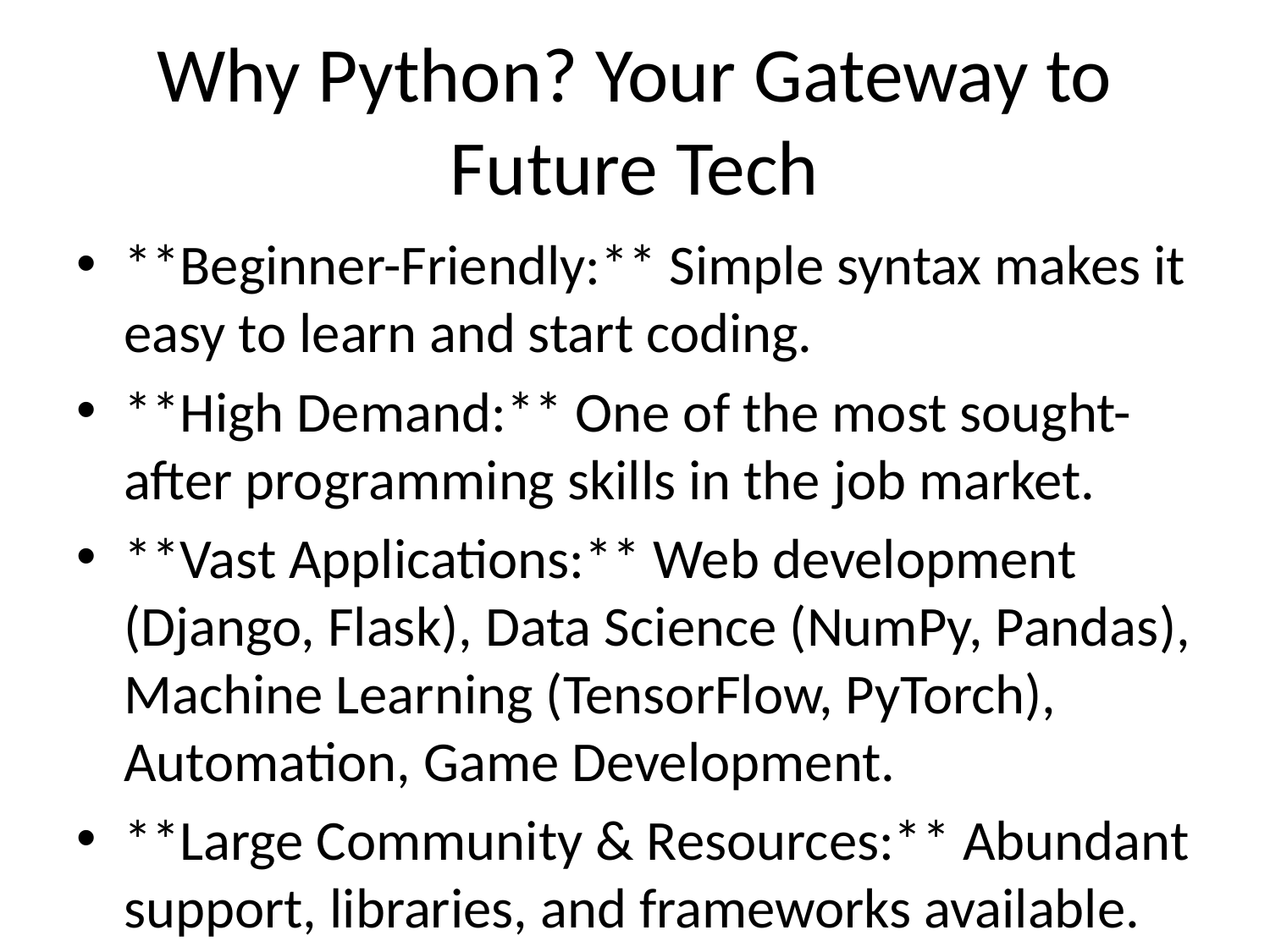

# Why Python? Your Gateway to Future Tech
**Beginner-Friendly:** Simple syntax makes it easy to learn and start coding.
**High Demand:** One of the most sought-after programming skills in the job market.
**Vast Applications:** Web development (Django, Flask), Data Science (NumPy, Pandas), Machine Learning (TensorFlow, PyTorch), Automation, Game Development.
**Large Community & Resources:** Abundant support, libraries, and frameworks available.
**Boosts Problem-Solving:** Helps develop logical thinking and computational skills.